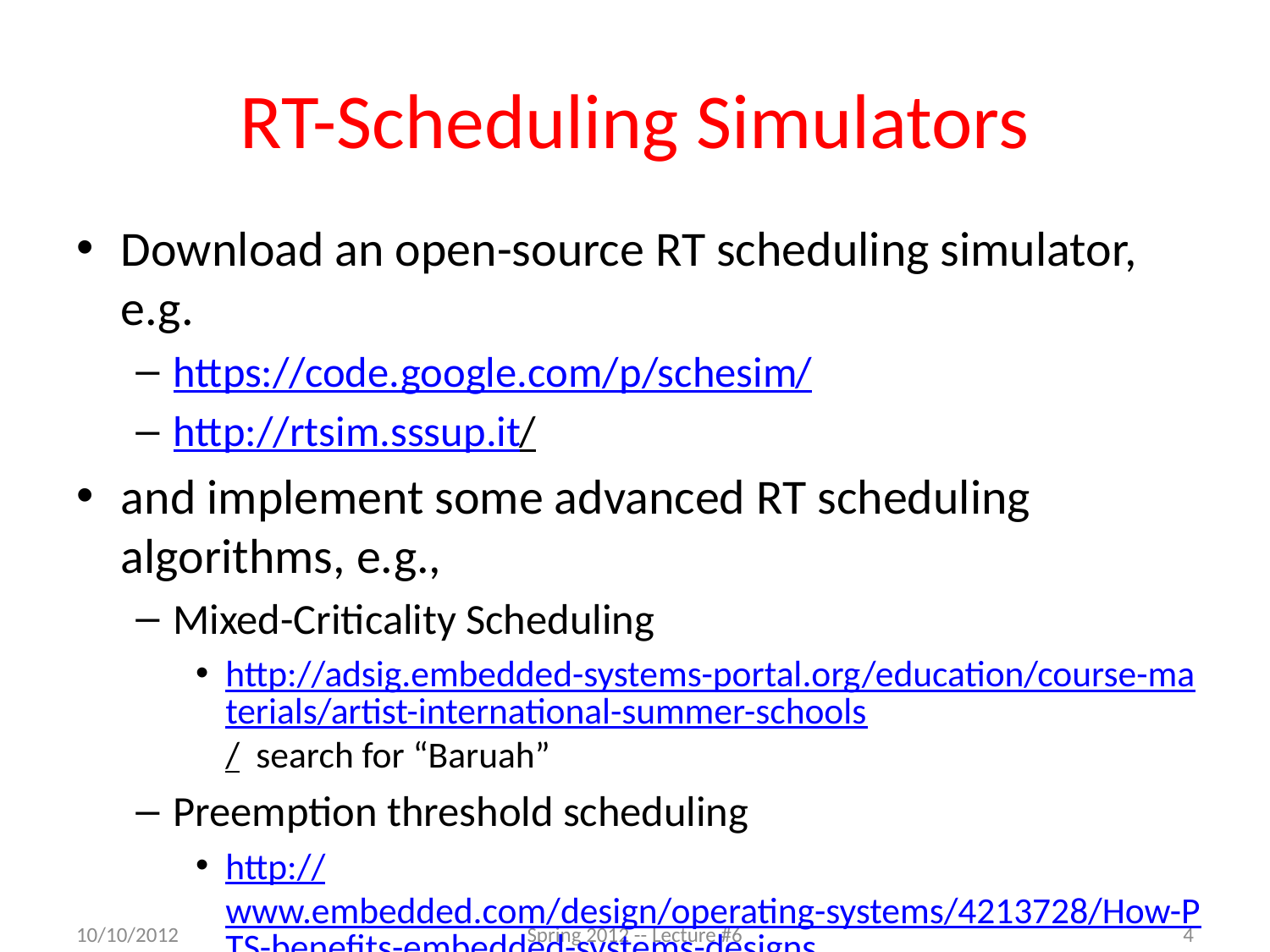

# RT-Scheduling Simulators
Download an open-source RT scheduling simulator, e.g.
https://code.google.com/p/schesim/
http://rtsim.sssup.it/
and implement some advanced RT scheduling algorithms, e.g.,
Mixed-Criticality Scheduling
http://adsig.embedded-systems-portal.org/education/course-materials/artist-international-summer-schools/  search for “Baruah”
Preemption threshold scheduling
http://www.embedded.com/design/operating-systems/4213728/How-PTS-benefits-embedded-systems-designs
10/10/2012
Spring 2012 -- Lecture #6
4